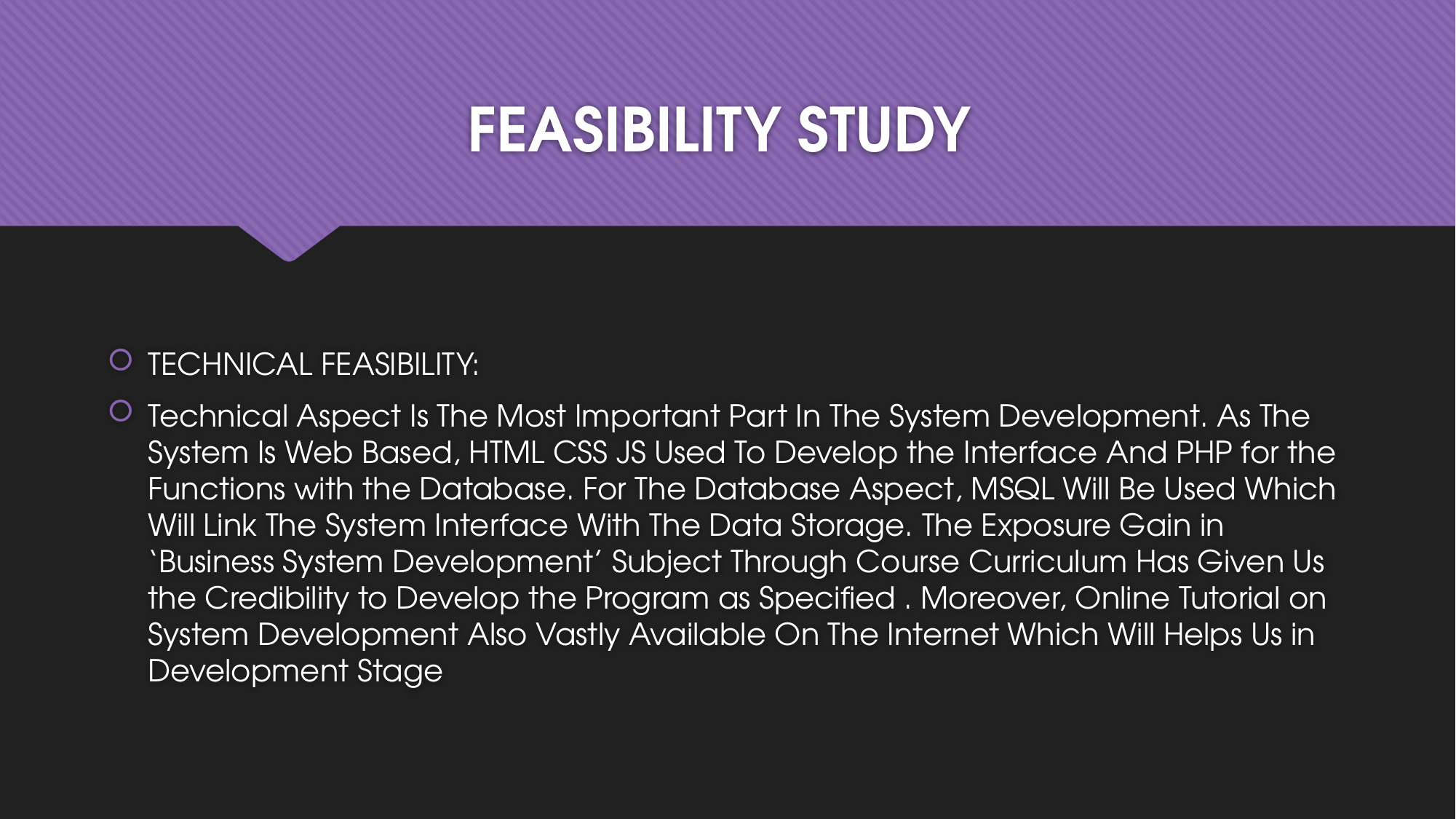

# FEASIBILITY STUDY
TECHNICAL FEASIBILITY:
Technical Aspect Is The Most Important Part In The System Development. As The System Is Web Based, HTML CSS JS Used To Develop the Interface And PHP for the Functions with the Database. For The Database Aspect, MSQL Will Be Used Which Will Link The System Interface With The Data Storage. The Exposure Gain in ‘Business System Development’ Subject Through Course Curriculum Has Given Us the Credibility to Develop the Program as Specified . Moreover, Online Tutorial on System Development Also Vastly Available On The Internet Which Will Helps Us in Development Stage